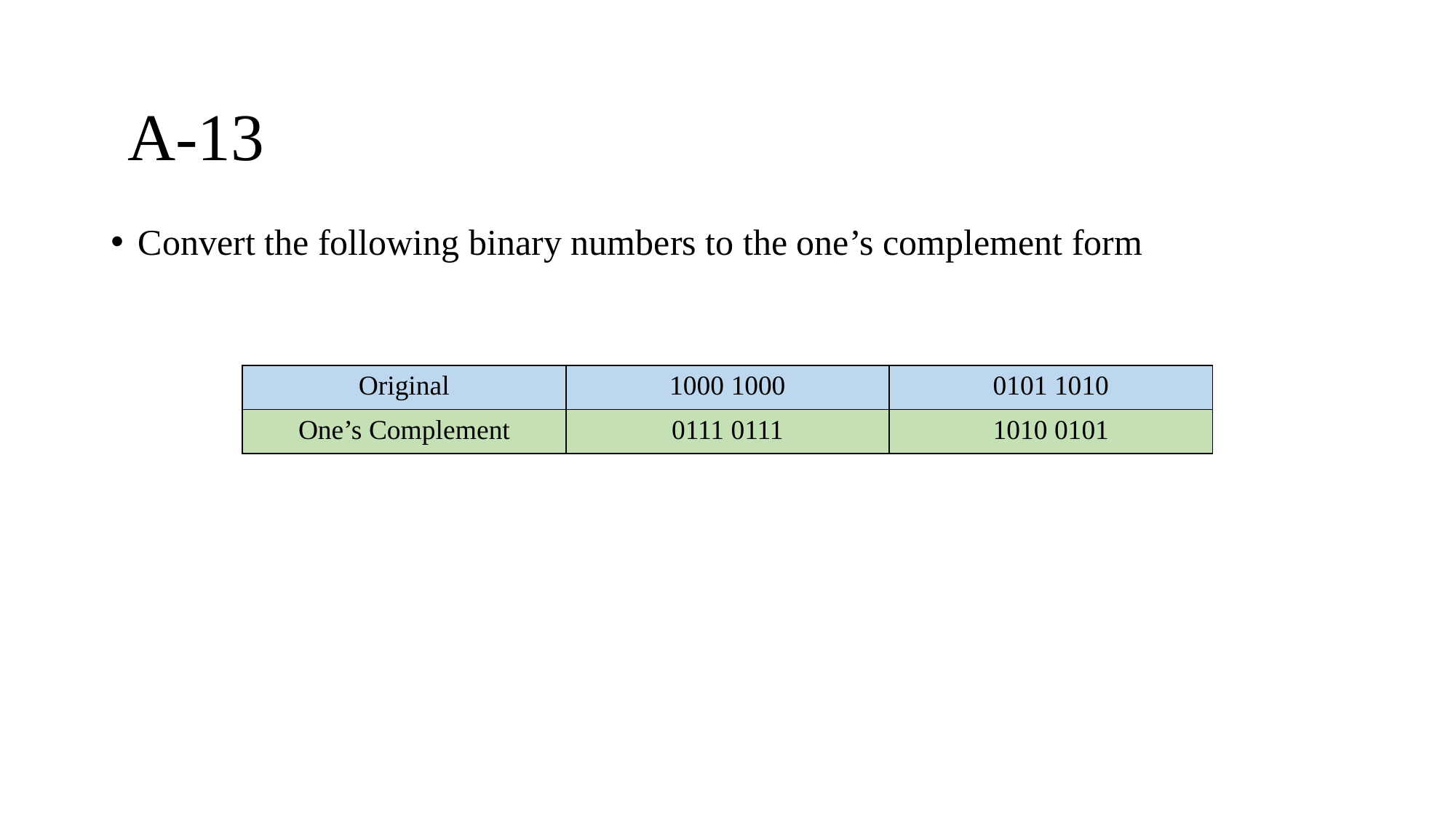

# A-13
Convert the following binary numbers to the one’s complement form

| Original | 1000 1000 | 0101 1010 |
| --- | --- | --- |
| One’s Complement | 0111 0111 | 1010 0101 |